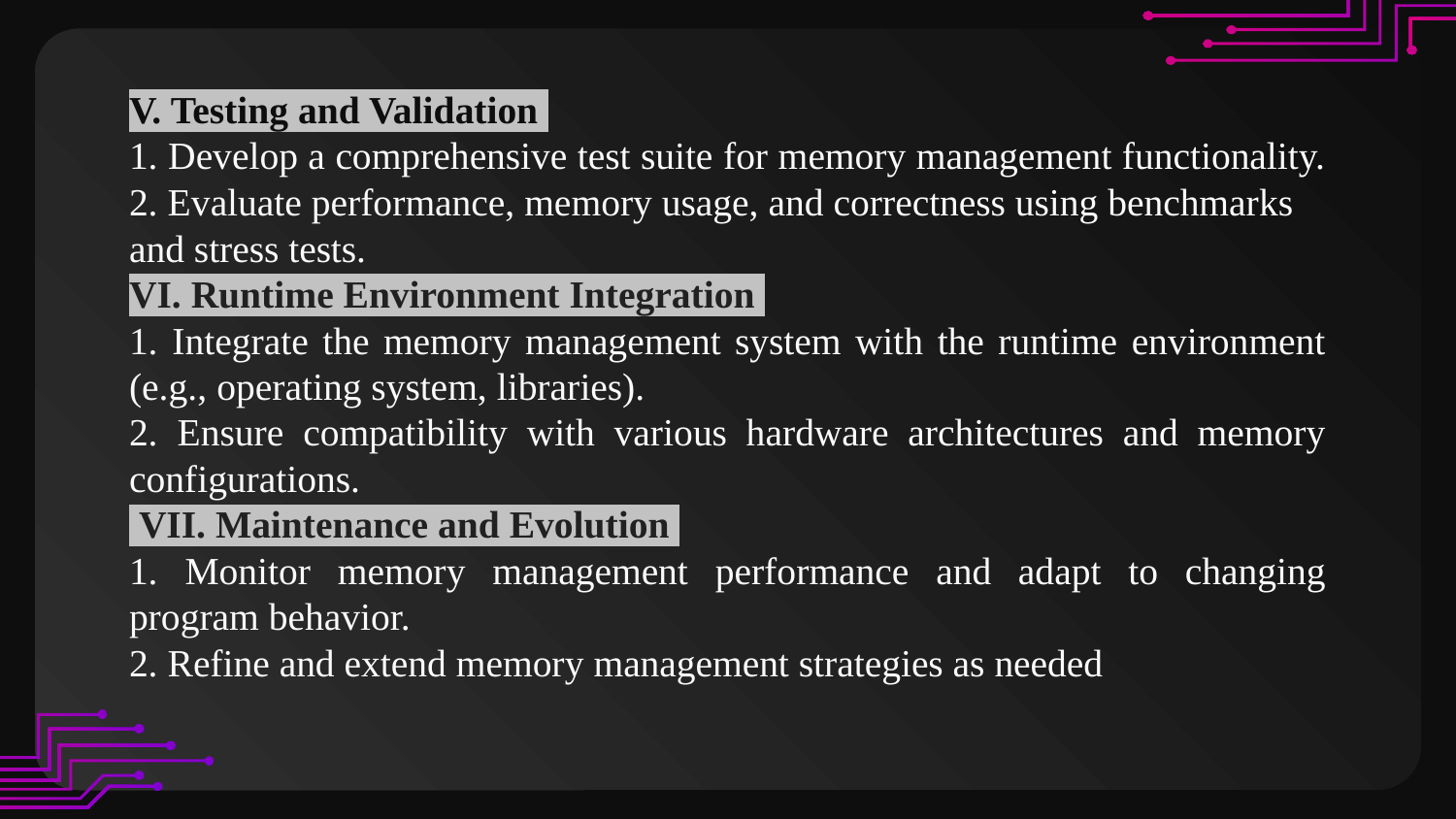

# V. Testing and Validation
1. Develop a comprehensive test suite for memory management functionality. 2. Evaluate performance, memory usage, and correctness using benchmarks
and stress tests.
VI. Runtime Environment Integration
1. Integrate the memory management system with the runtime environment (e.g., operating system, libraries).
2. Ensure compatibility with various hardware architectures and memory configurations.
 VII. Maintenance and Evolution
1. Monitor memory management performance and adapt to changing program behavior.
2. Refine and extend memory management strategies as needed